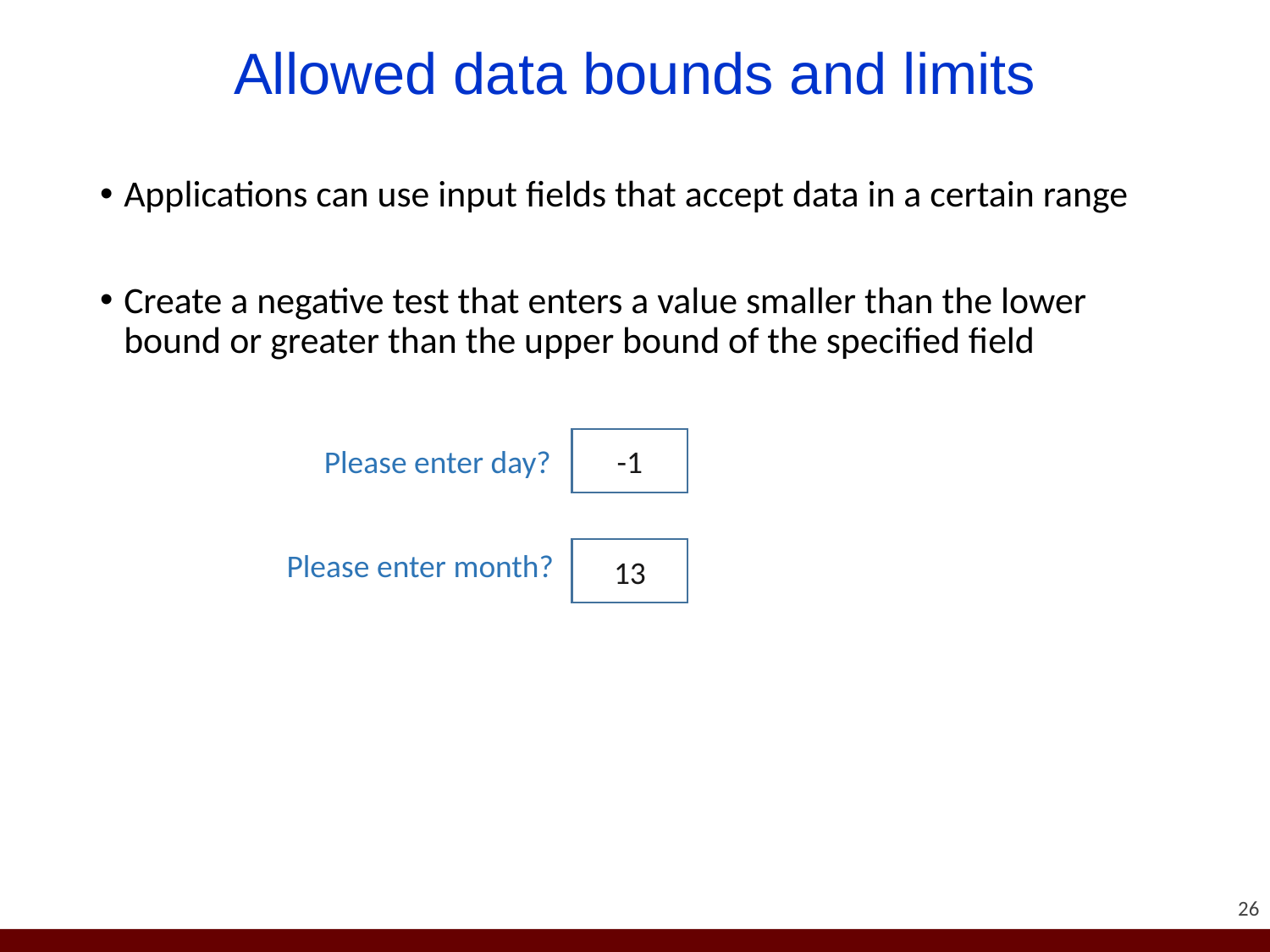

# Allowed data bounds and limits
Applications can use input fields that accept data in a certain range

Create a negative test that enters a value smaller than the lower bound or greater than the upper bound of the specified field
-1
Please enter day?
Please enter month?
13